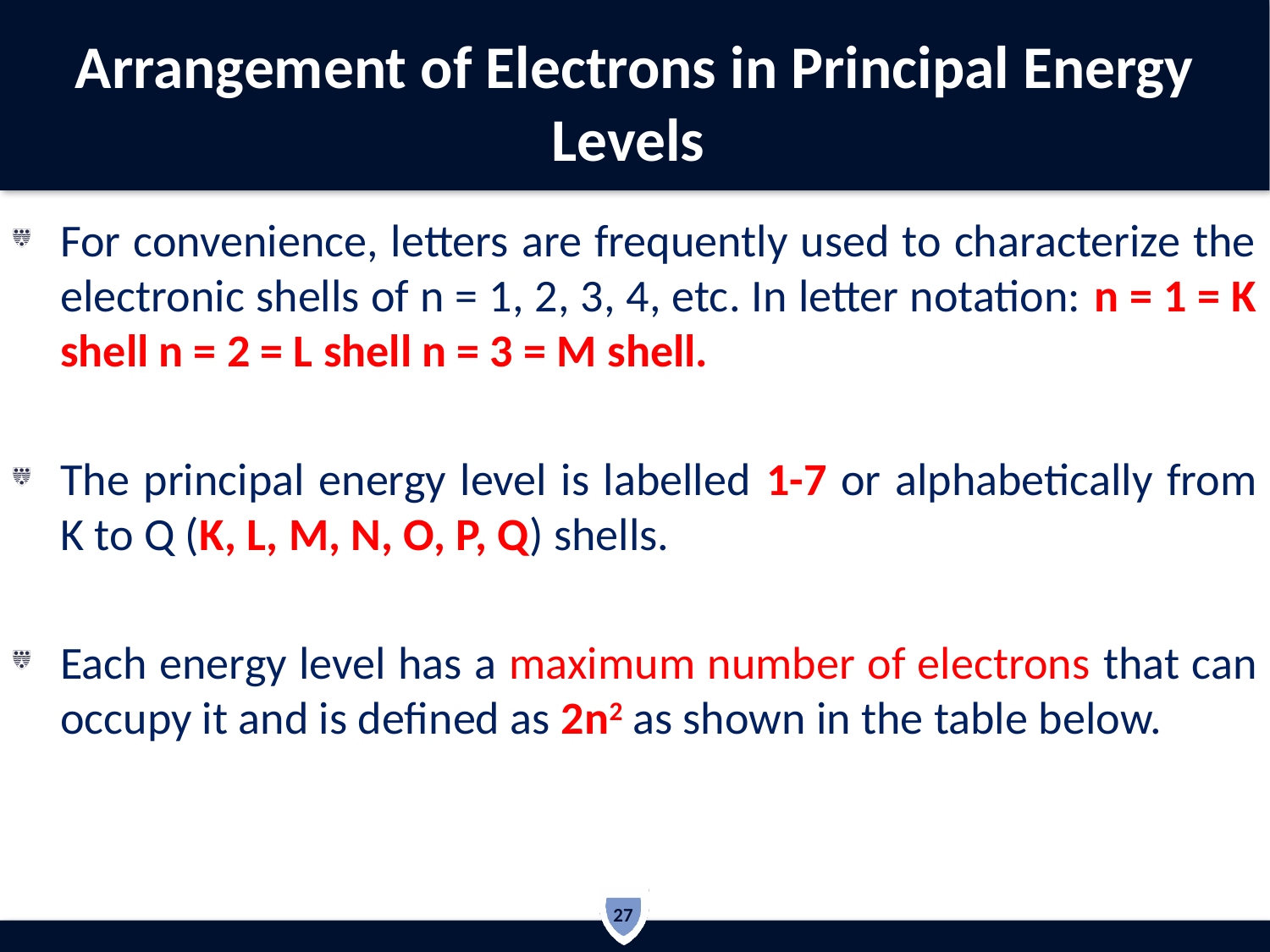

# Arrangement of Electrons in Principal Energy Levels

For convenience, letters are frequently used to characterize the electronic shells of n = 1, 2, 3, 4, etc. In letter notation: n = 1 = K shell n = 2 = L shell n = 3 = M shell.

The principal energy level is labelled 1-7 or alphabetically from K to Q (K, L, M, N, O, P, Q) shells.

Each energy level has a maximum number of electrons that can occupy it and is defined as 2n2 as shown in the table below.
27